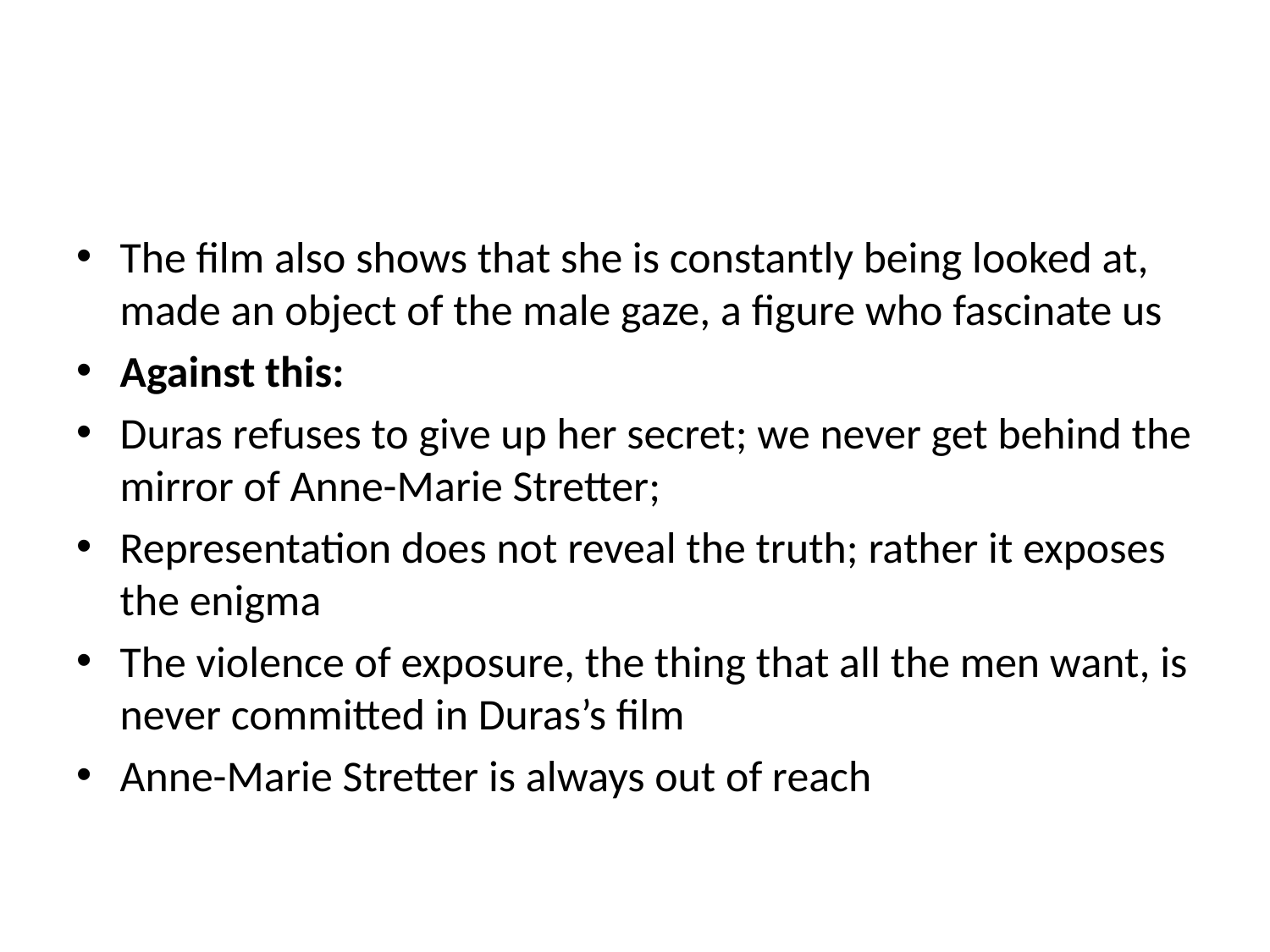

#
The film also shows that she is constantly being looked at, made an object of the male gaze, a figure who fascinate us
Against this:
Duras refuses to give up her secret; we never get behind the mirror of Anne-Marie Stretter;
Representation does not reveal the truth; rather it exposes the enigma
The violence of exposure, the thing that all the men want, is never committed in Duras’s film
Anne-Marie Stretter is always out of reach